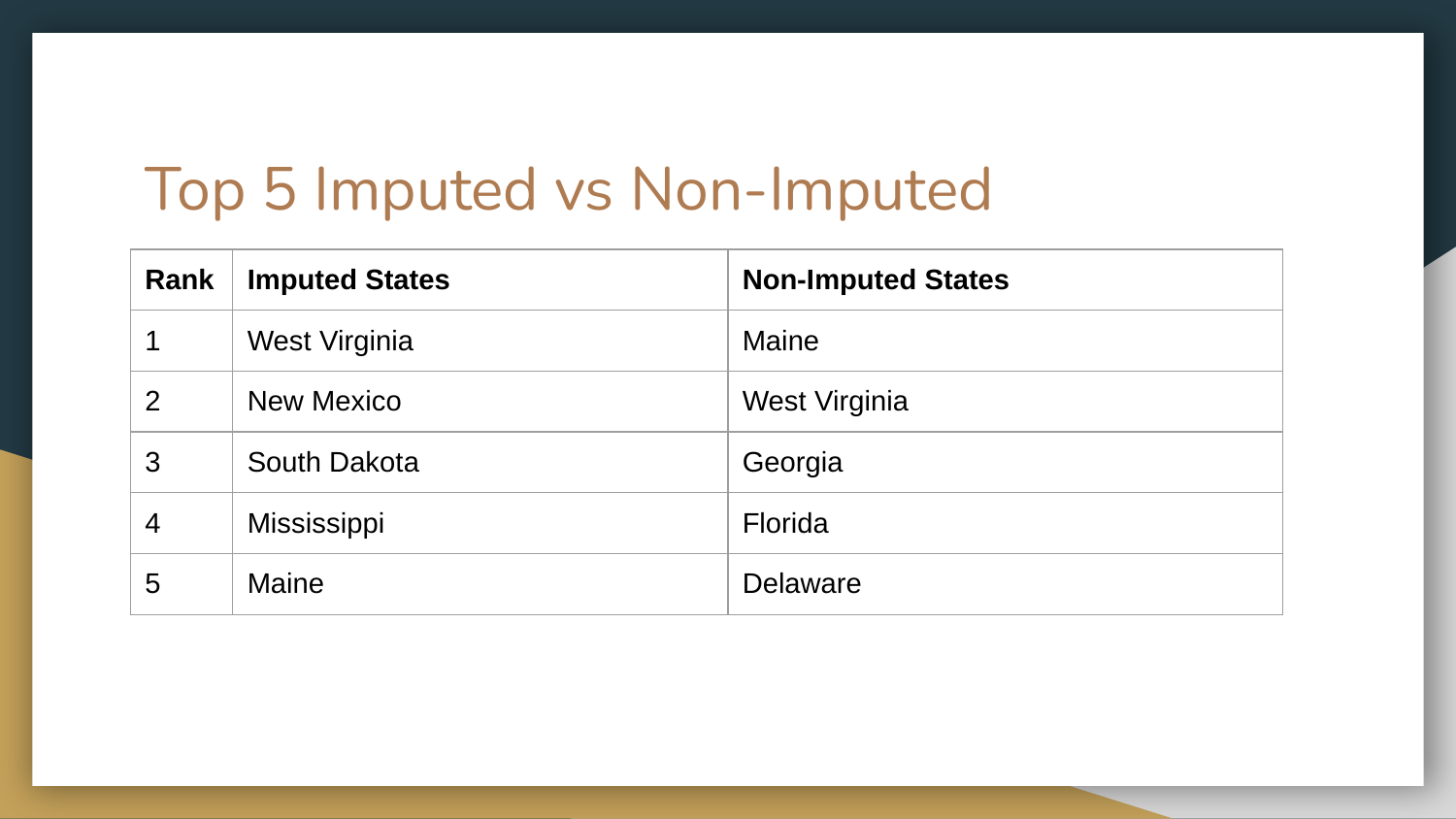

# Top 5 Imputed vs Non-Imputed
| Rank | Imputed States | Non-Imputed States |
| --- | --- | --- |
| 1 | West Virginia | Maine |
| 2 | New Mexico | West Virginia |
| 3 | South Dakota | Georgia |
| 4 | Mississippi | Florida |
| 5 | Maine | Delaware |